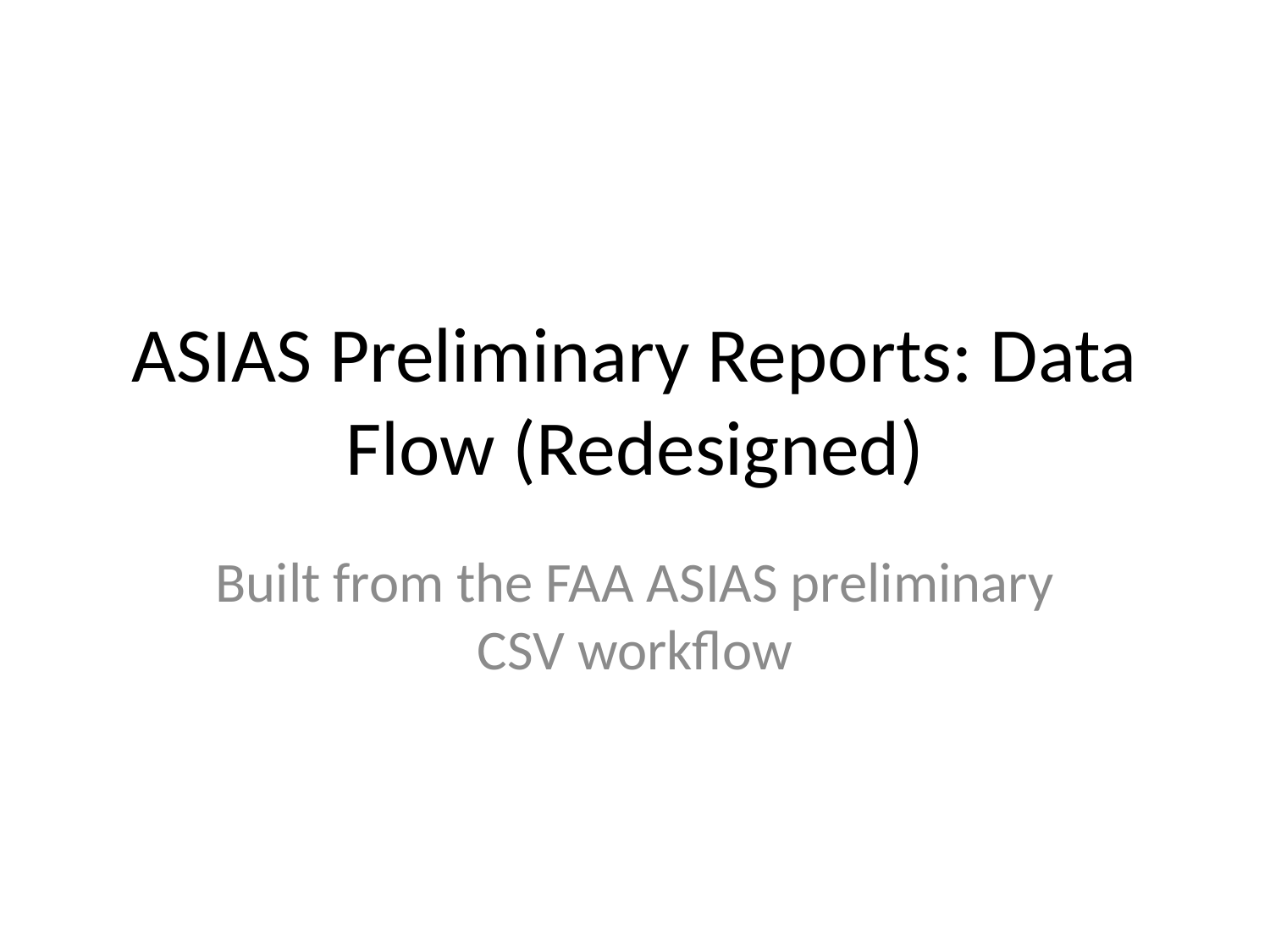

# ASIAS Preliminary Reports: Data Flow (Redesigned)
Built from the FAA ASIAS preliminary CSV workflow